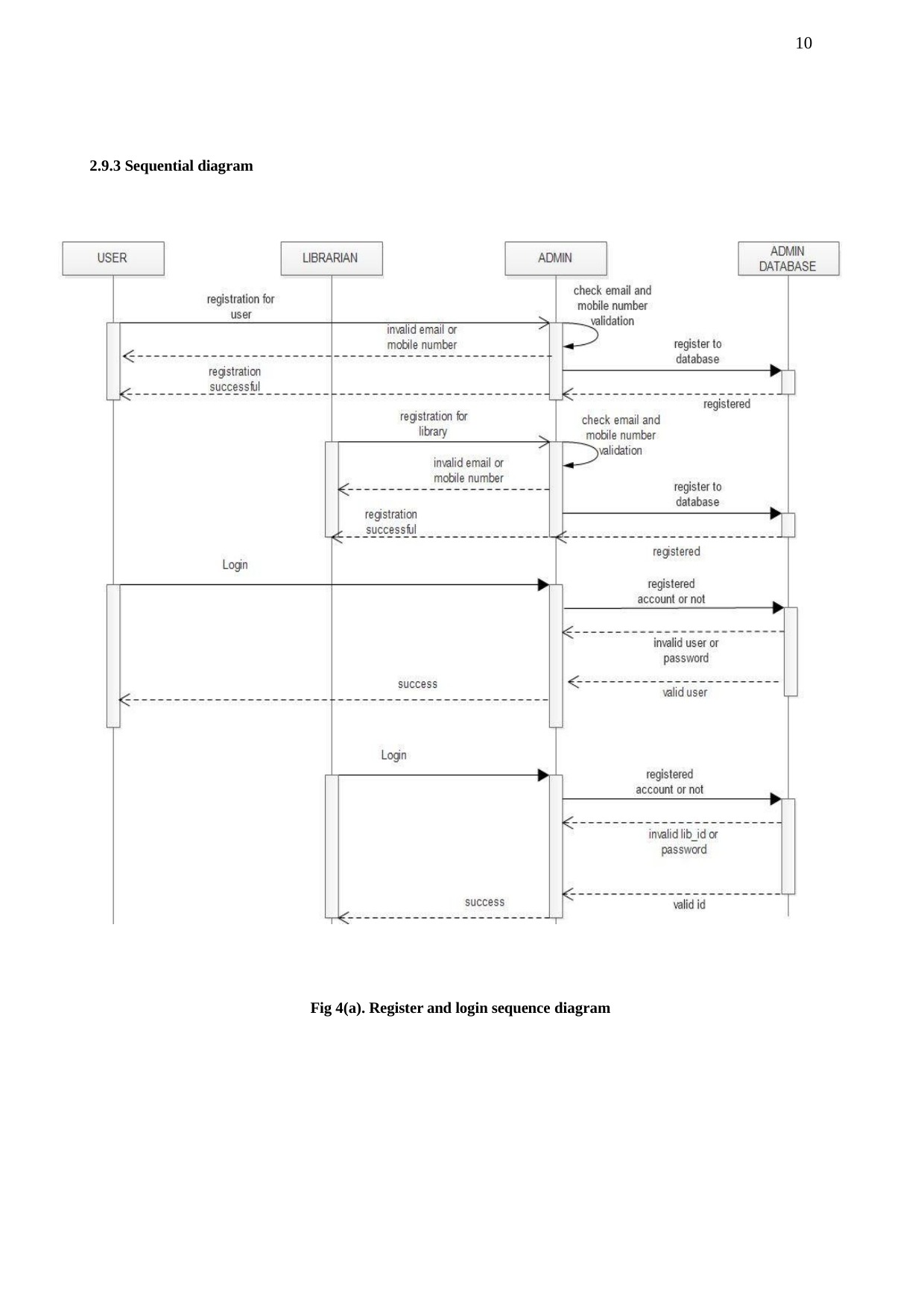

10
2.9.3 Sequential diagram

Fig 4(a). Register and login sequence diagram